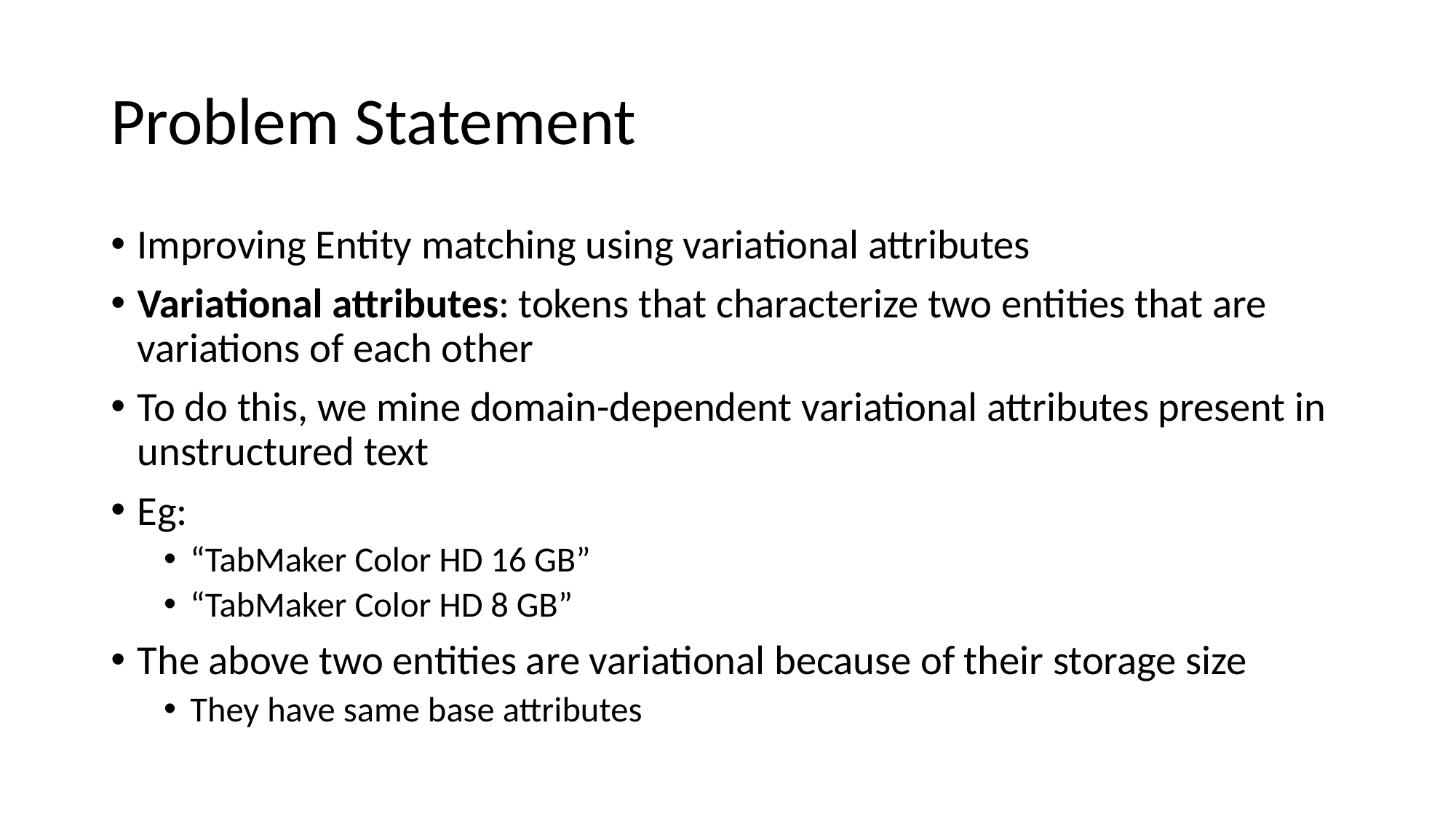

# Problem Statement
Improving Entity matching using variational attributes
Variational attributes: tokens that characterize two entities that are variations of each other
To do this, we mine domain-dependent variational attributes present in unstructured text
Eg:
“TabMaker Color HD 16 GB”
“TabMaker Color HD 8 GB”
The above two entities are variational because of their storage size
They have same base attributes